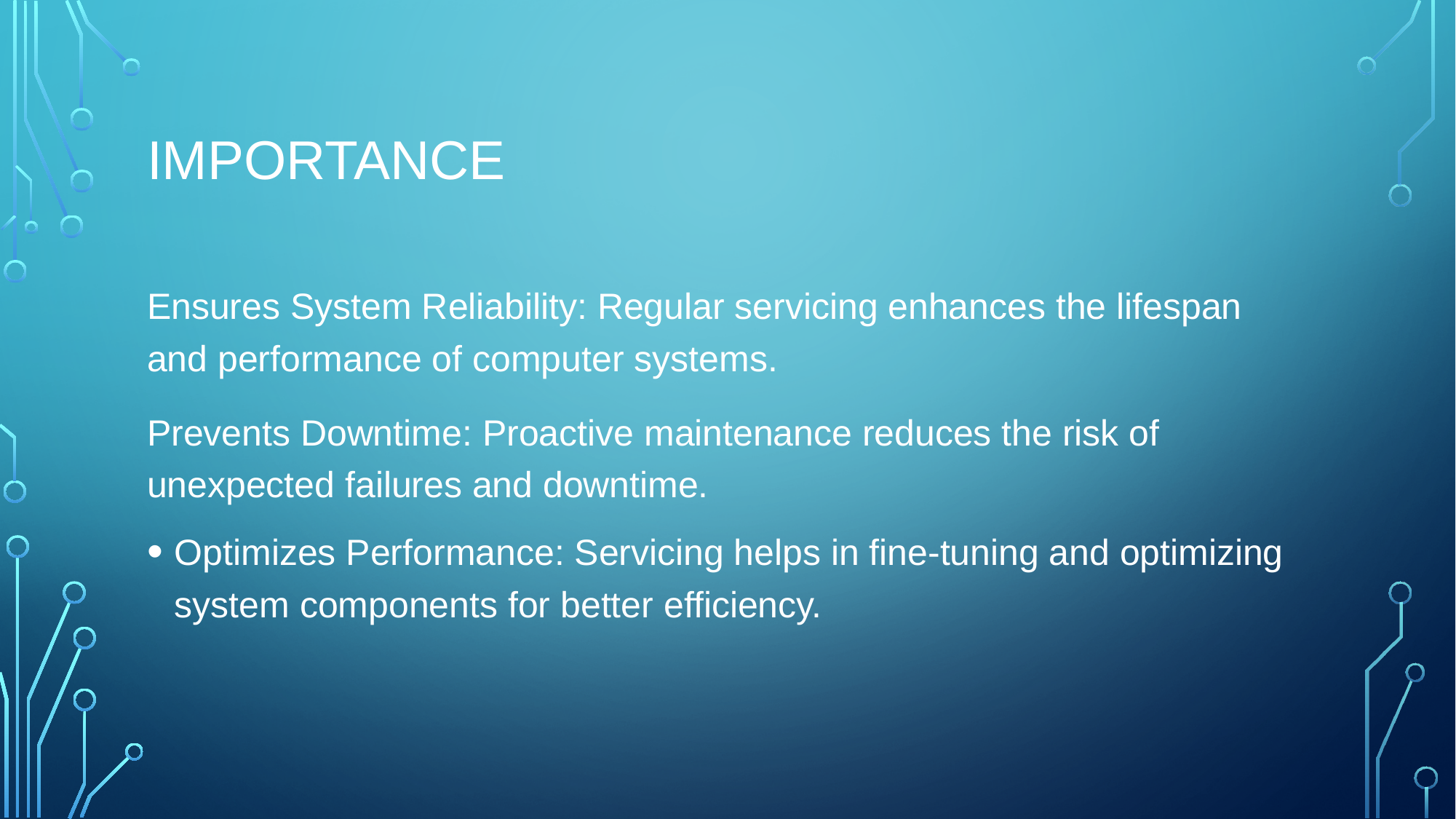

# Importance
Ensures System Reliability: Regular servicing enhances the lifespan and performance of computer systems.
Prevents Downtime: Proactive maintenance reduces the risk of unexpected failures and downtime.
Optimizes Performance: Servicing helps in fine-tuning and optimizing system components for better efficiency.